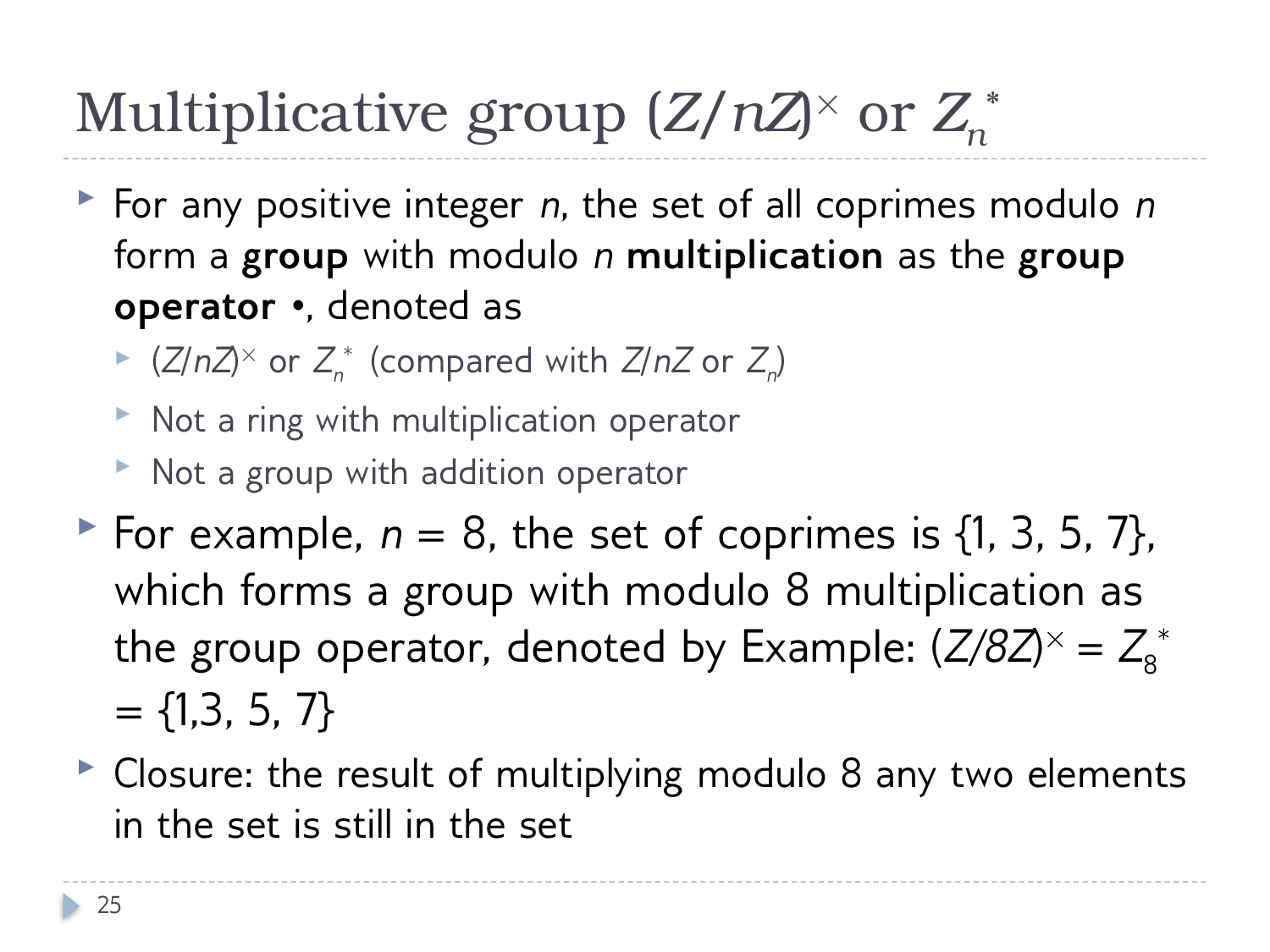

# Multiplicative group (Z/nZ)× or Zn*
For any positive integer n, the set of all coprimes modulo n form a group with modulo n multiplication as the group operator •, denoted as
(Z/nZ)× or Zn*  (compared with Z/nZ or Zn)
Not a ring with multiplication operator
Not a group with addition operator
For example, n = 8, the set of coprimes is {1, 3, 5, 7}, which forms a group with modulo 8 multiplication as the group operator, denoted by Example: (Z/8Z)× = Z8* = {1,3, 5, 7}
Closure: the result of multiplying modulo 8 any two elements in the set is still in the set

25